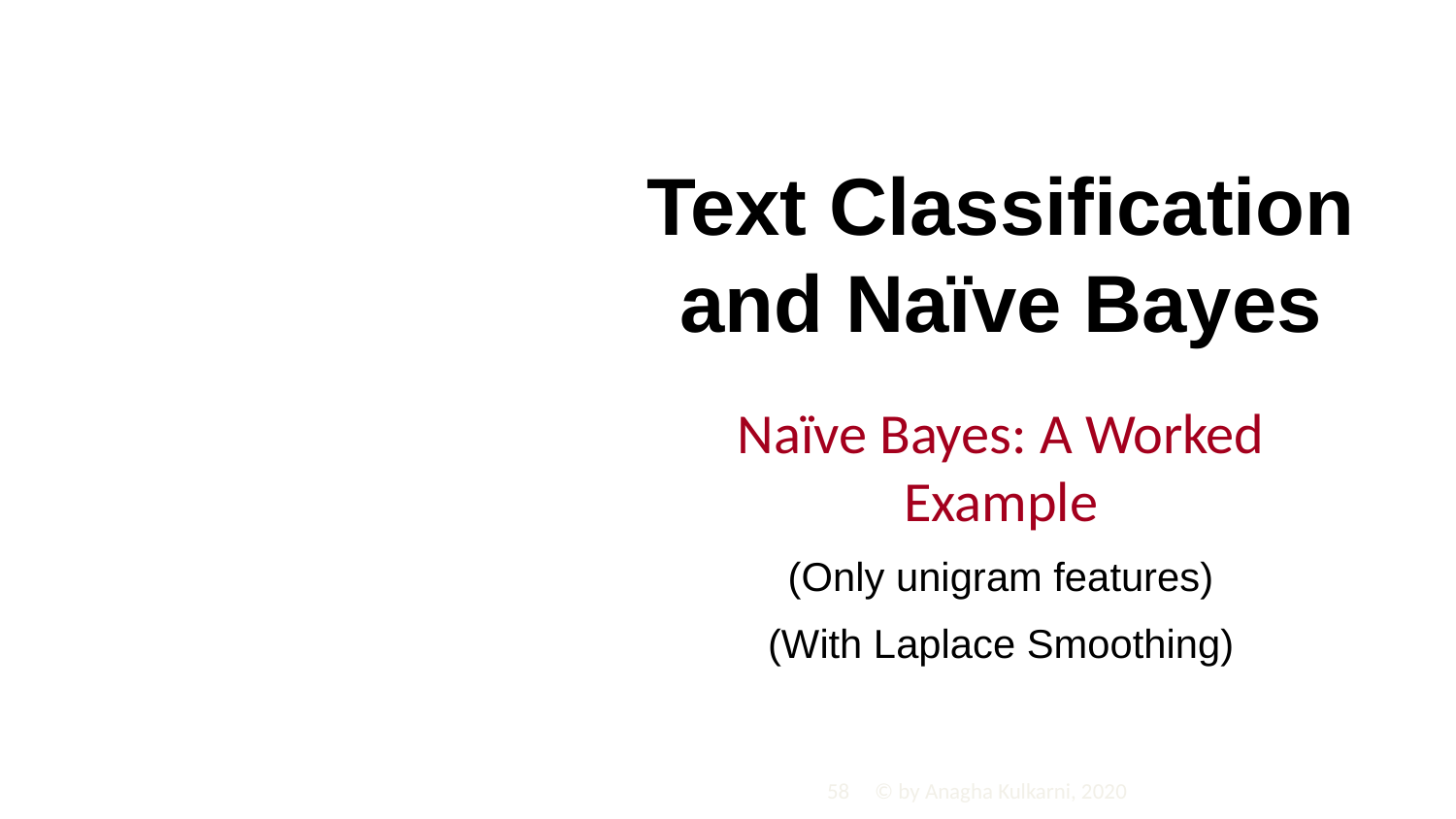

# Text Classification and Naïve Bayes
Naïve Bayes: A Worked Example
(Only unigram features)
(With Laplace Smoothing)

58
© by Anagha Kulkarni, 2020